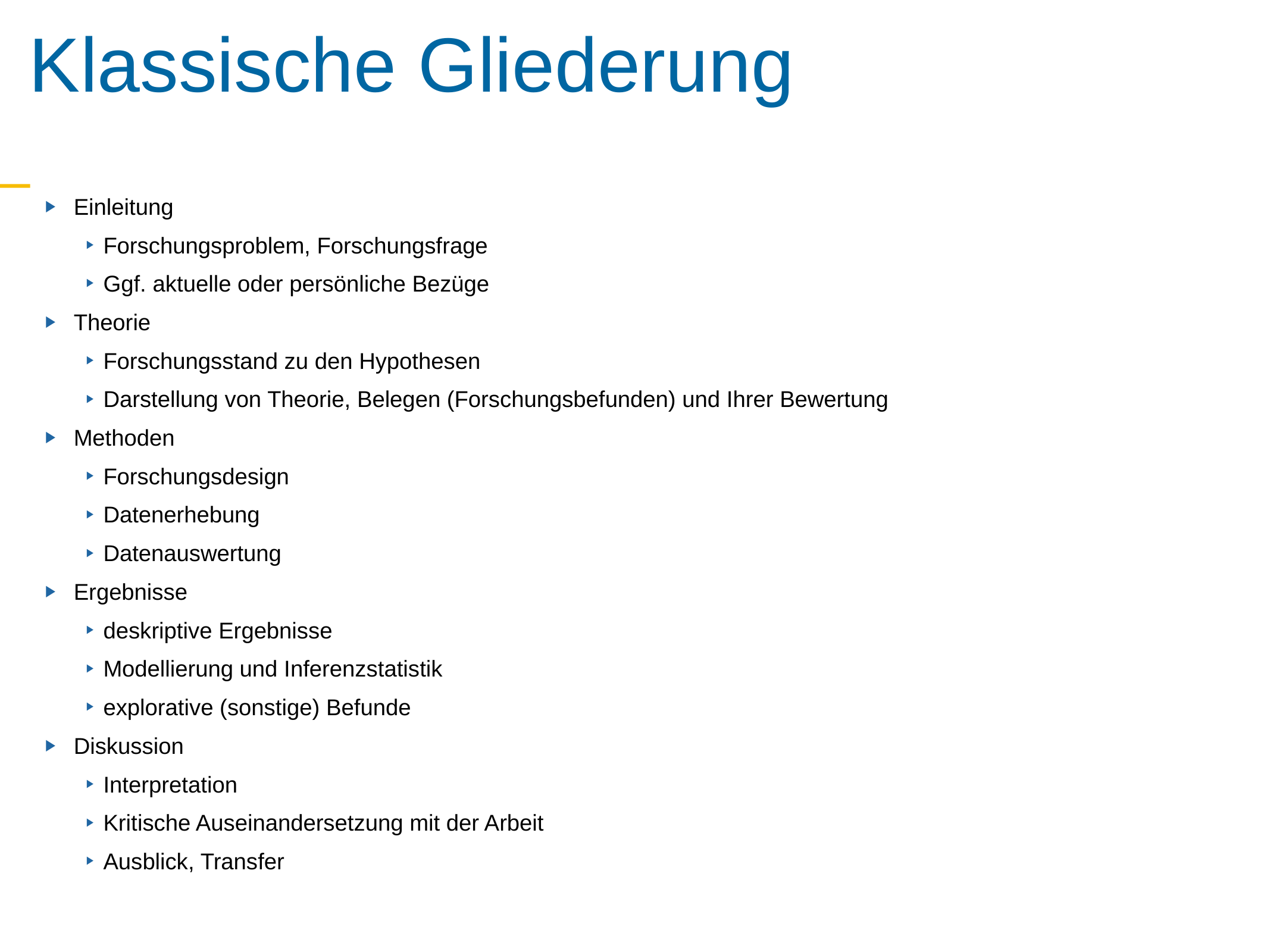

Klassische Gliederung
Einleitung
Forschungsproblem, Forschungsfrage
Ggf. aktuelle oder persönliche Bezüge
Theorie
Forschungsstand zu den Hypothesen
Darstellung von Theorie, Belegen (Forschungsbefunden) und Ihrer Bewertung
Methoden
Forschungsdesign
Datenerhebung
Datenauswertung
Ergebnisse
deskriptive Ergebnisse
Modellierung und Inferenzstatistik
explorative (sonstige) Befunde
Diskussion
Interpretation
Kritische Auseinandersetzung mit der Arbeit
Ausblick, Transfer
4